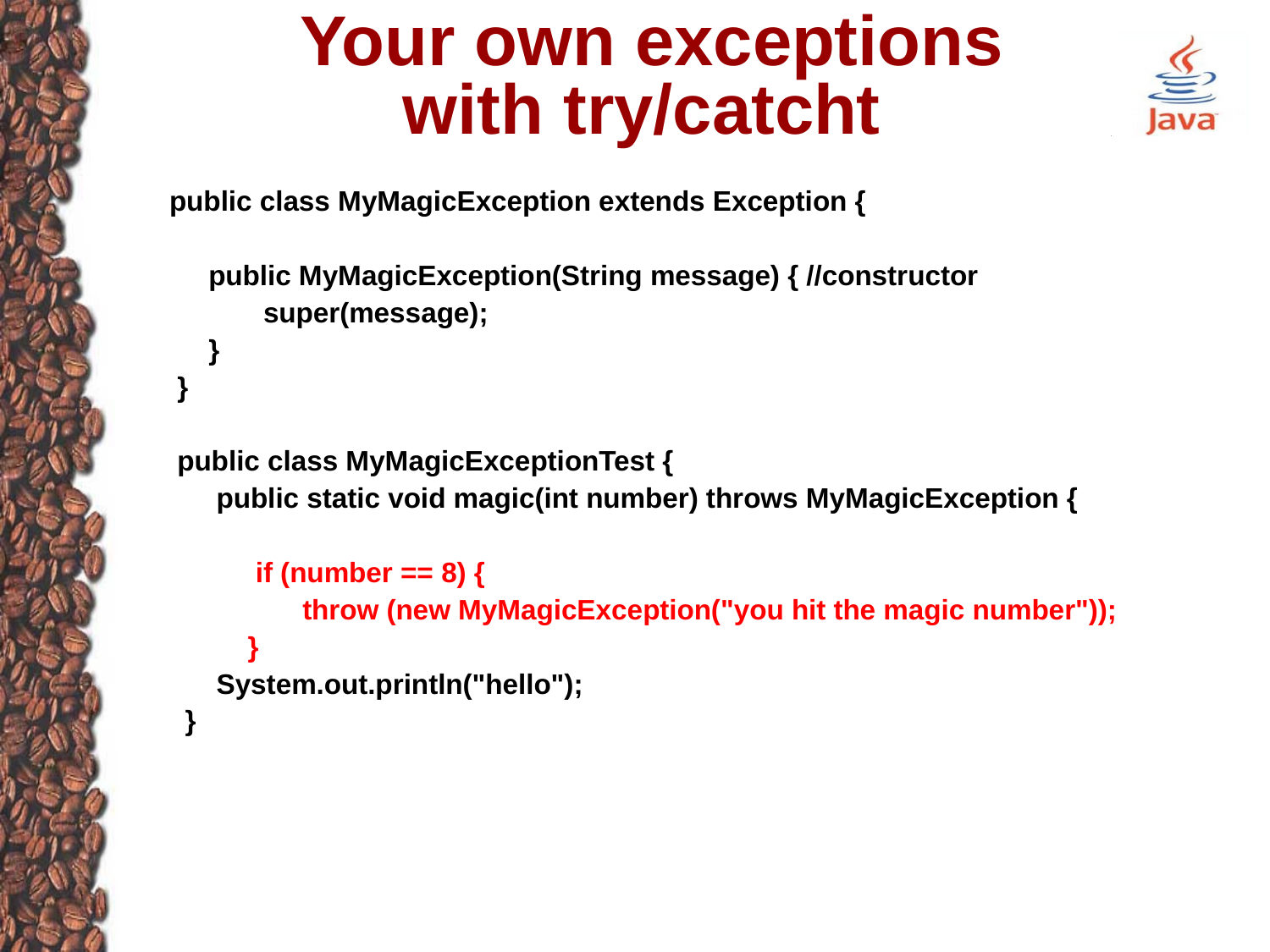

Your own exceptions with try/catcht
public class MyMagicException extends Exception {

     public MyMagicException(String message) { //constructor
            super(message);
     }
 }

 public class MyMagicExceptionTest {
      public static void magic(int number) throws MyMagicException {

           if (number == 8) {
                 throw (new MyMagicException("you hit the magic number"));
          }
      System.out.println("hello");
  }